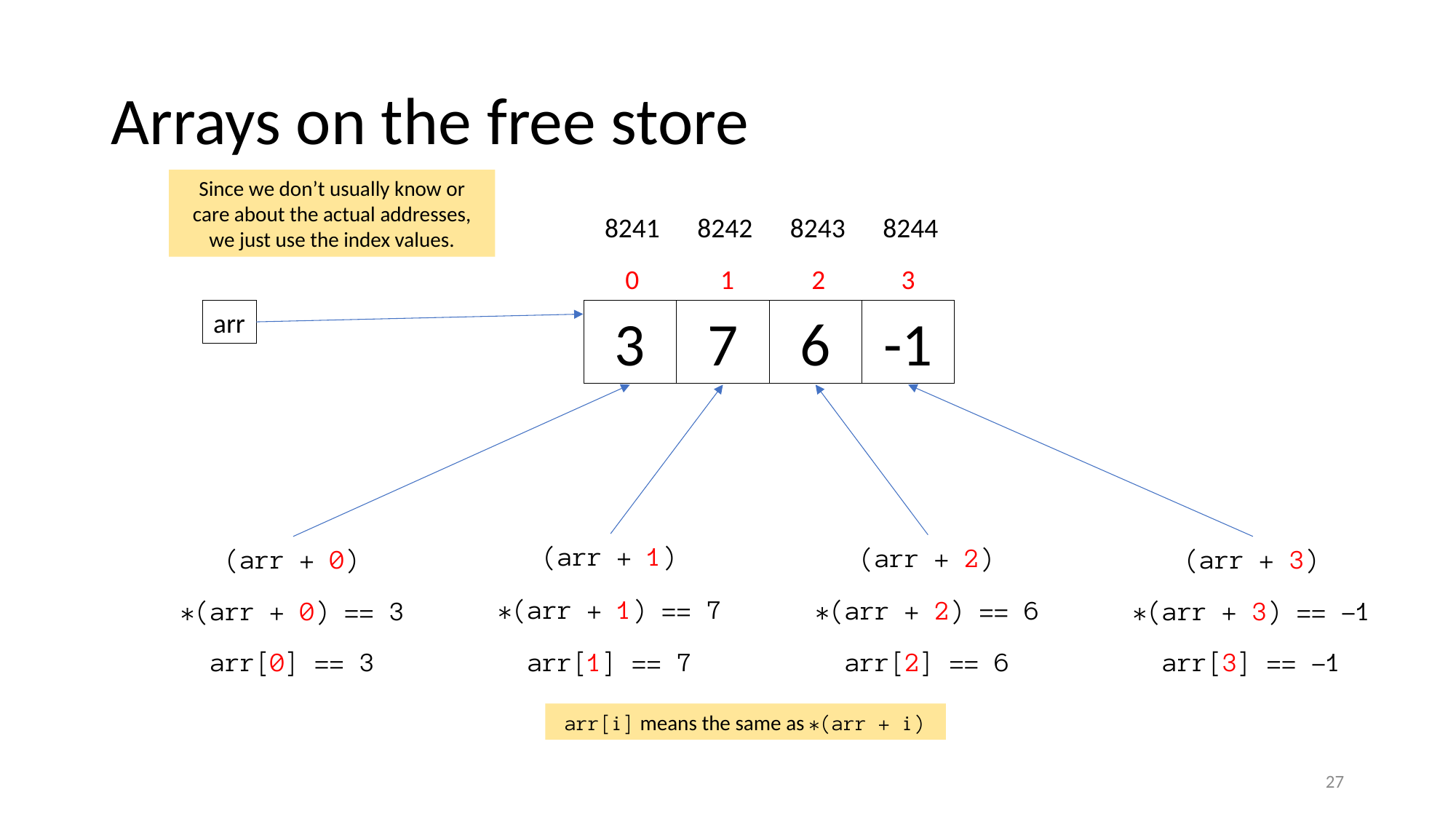

# Arrays on the free store
Since we don’t usually know or care about the actual addresses, we just use the index values.
8241
8242
8243
8244
0
1
2
3
arr
3
7
6
-1
(arr + 1)
(arr + 2)
(arr + 0)
(arr + 3)
*(arr + 1) == 7
*(arr + 2) == 6
*(arr + 0) == 3
*(arr + 3) == -1
arr[0] == 3
arr[1] == 7
arr[2] == 6
arr[3] == -1
arr[i] means the same as *(arr + i)
27